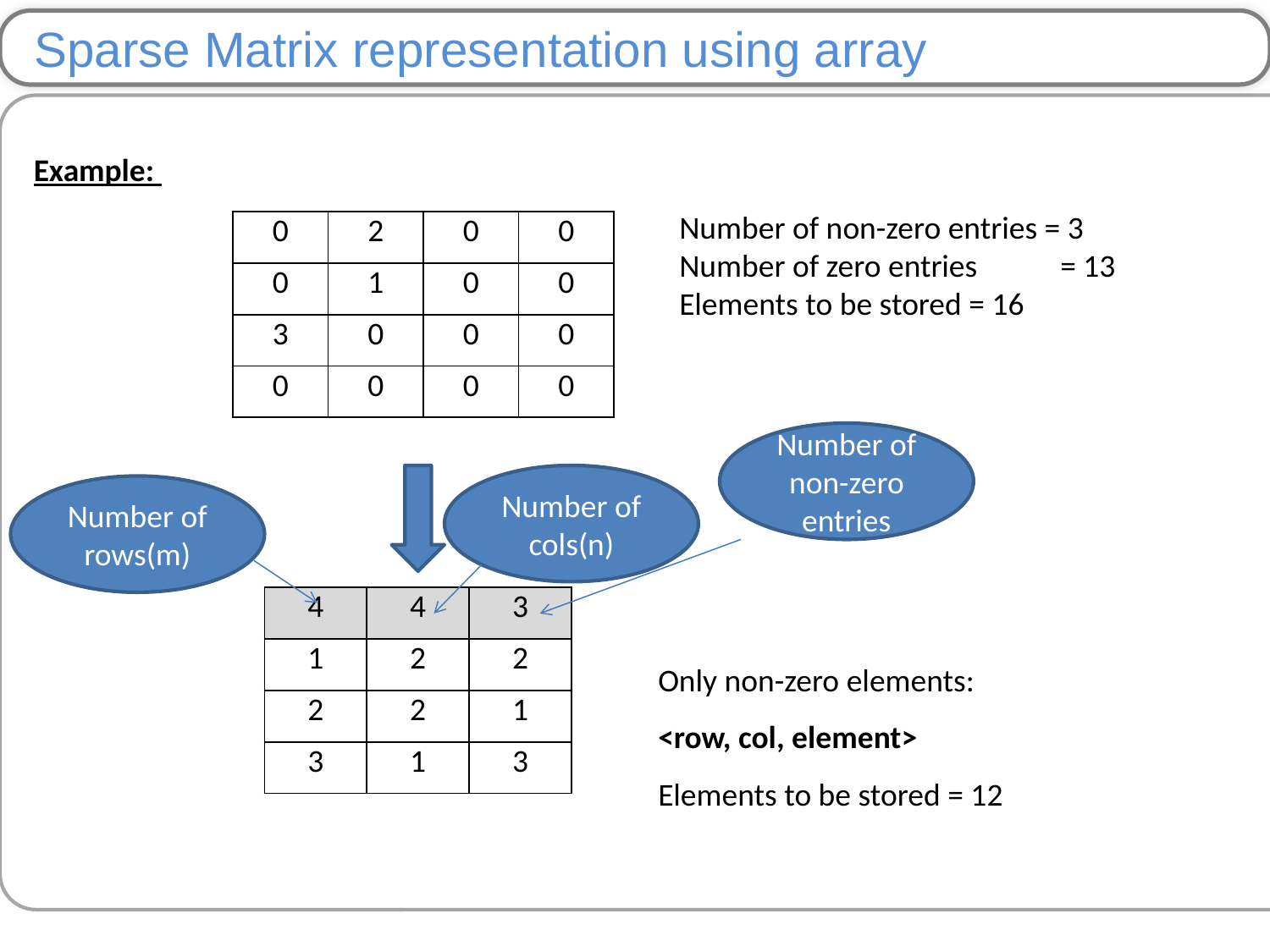

Sparse Matrix representation using array

Example:

Number of non-zero entries = 3
Number of zero entries	= 13
Elements to be stored = 16
| 0 | 2 | 0 | 0 |
| --- | --- | --- | --- |
| 0 | 1 | 0 | 0 |
| 3 | 0 | 0 | 0 |
| 0 | 0 | 0 | 0 |
Number of non-zero entries

Number of cols(n)
Number of rows(m)
| 4 | 4 | 3 |
| --- | --- | --- |
| 1 | 2 | 2 |
| 2 | 2 | 1 |
| 3 | 1 | 3 |
Only non-zero elements:
<row, col, element>
Elements to be stored = 12